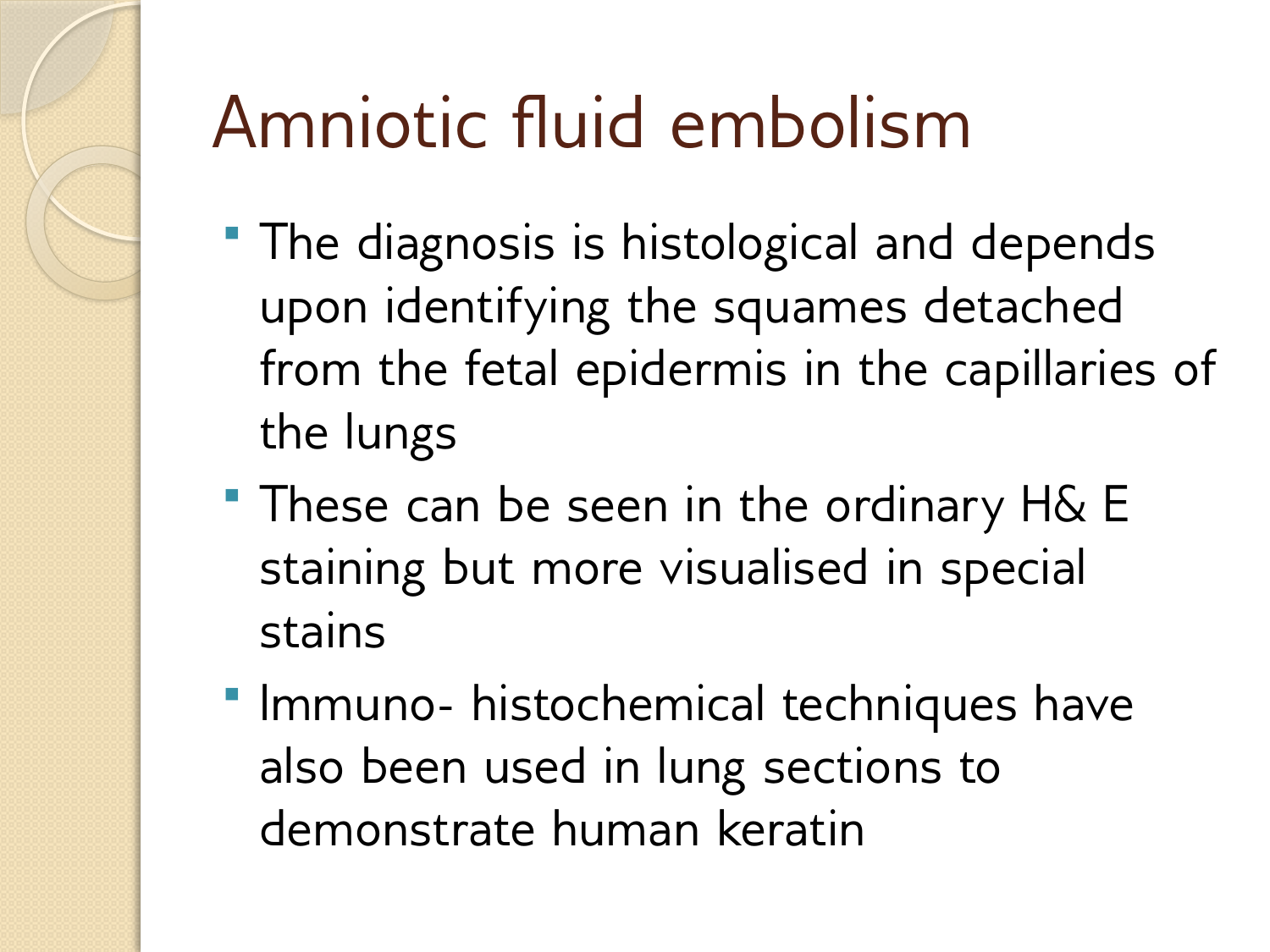

# Amniotic fluid embolism
The diagnosis is histological and depends upon identifying the squames detached from the fetal epidermis in the capillaries of the lungs
These can be seen in the ordinary H& E staining but more visualised in special stains
Immuno- histochemical techniques have also been used in lung sections to demonstrate human keratin